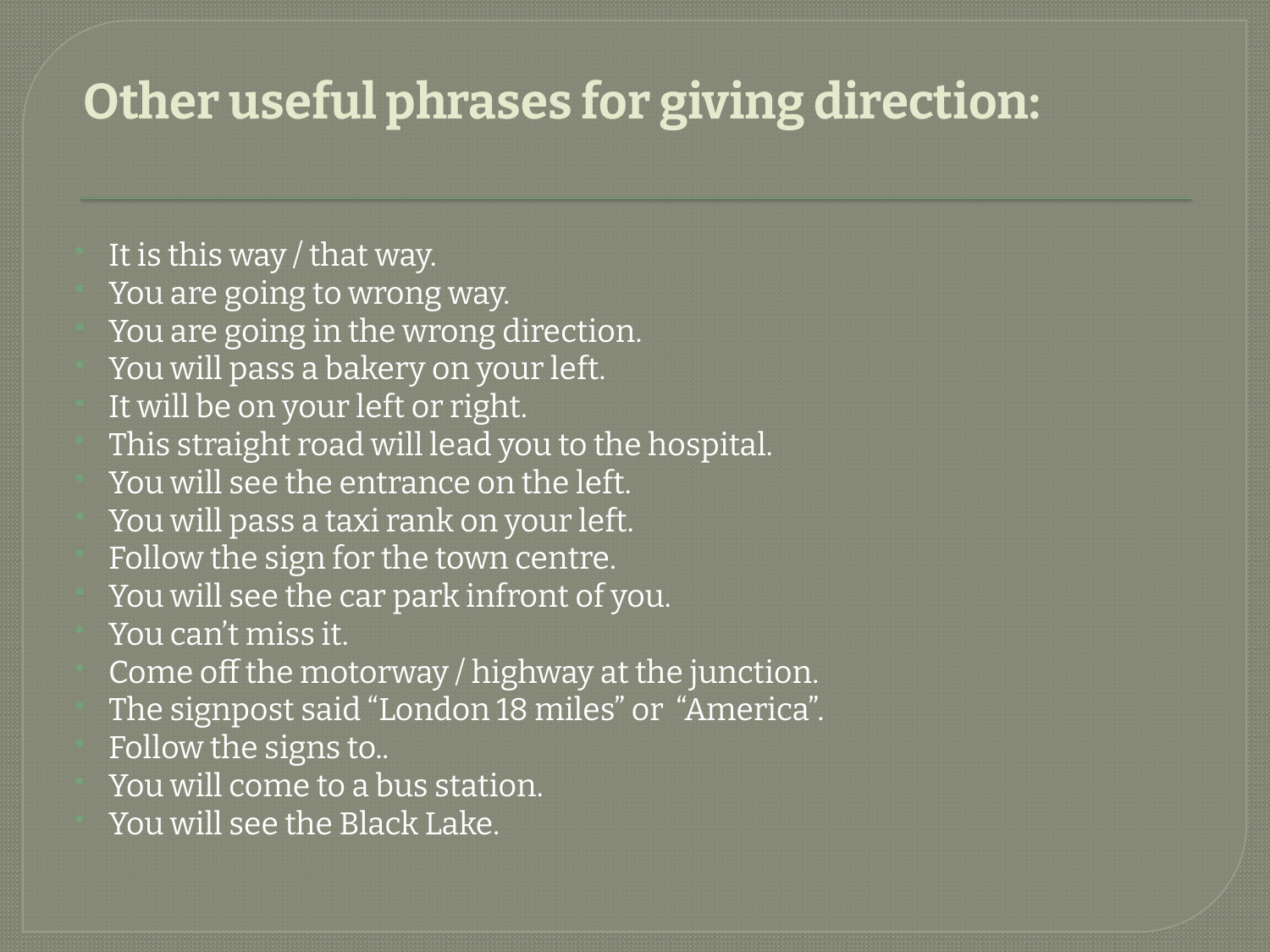

# Other useful phrases for giving direction:
It is this way / that way.
You are going to wrong way.
You are going in the wrong direction.
You will pass a bakery on your left.
It will be on your left or right.
This straight road will lead you to the hospital.
You will see the entrance on the left.
You will pass a taxi rank on your left.
Follow the sign for the town centre.
You will see the car park infront of you.
You can’t miss it.
Come off the motorway / highway at the junction.
The signpost said “London 18 miles” or  “America”.
Follow the signs to..
You will come to a bus station.
You will see the Black Lake.